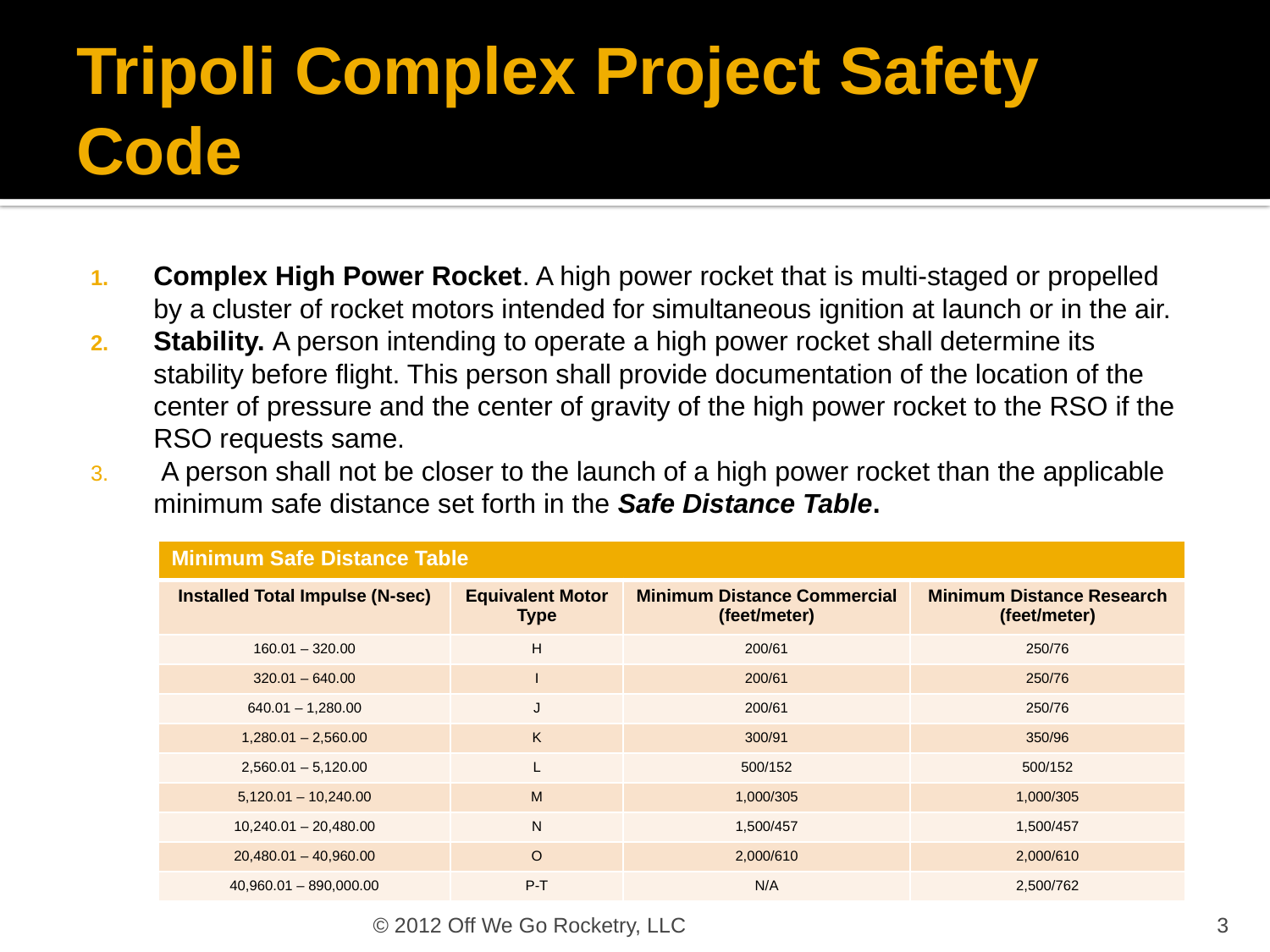

# Tripoli Complex Project Safety Code
Complex High Power Rocket. A high power rocket that is multi-staged or propelled by a cluster of rocket motors intended for simultaneous ignition at launch or in the air.
Stability. A person intending to operate a high power rocket shall determine its stability before flight. This person shall provide documentation of the location of the center of pressure and the center of gravity of the high power rocket to the RSO if the RSO requests same.
 A person shall not be closer to the launch of a high power rocket than the applicable minimum safe distance set forth in the Safe Distance Table.

| Minimum Safe Distance Table |  |  |  |
| --- | --- | --- | --- |
| Installed Total Impulse (N-sec) | Equivalent Motor Type | Minimum Distance Commercial (feet/meter) | Minimum Distance Research (feet/meter) |
| 160.01 – 320.00 | H | 200/61 | 250/76 |
| 320.01 – 640.00 | I | 200/61 | 250/76 |
| 640.01 – 1,280.00 | J | 200/61 | 250/76 |
| 1,280.01 – 2,560.00 | K | 300/91 | 350/96 |
| 2,560.01 – 5,120.00 | L | 500/152 | 500/152 |
| 5,120.01 – 10,240.00 | M | 1,000/305 | 1,000/305 |
| 10,240.01 – 20,480.00 | N | 1,500/457 | 1,500/457 |
| 20,480.01 – 40,960.00 | O | 2,000/610 | 2,000/610 |
| 40,960.01 – 890,000.00 | P-T | N/A | 2,500/762 |
© 2012 Off We Go Rocketry, LLC
3